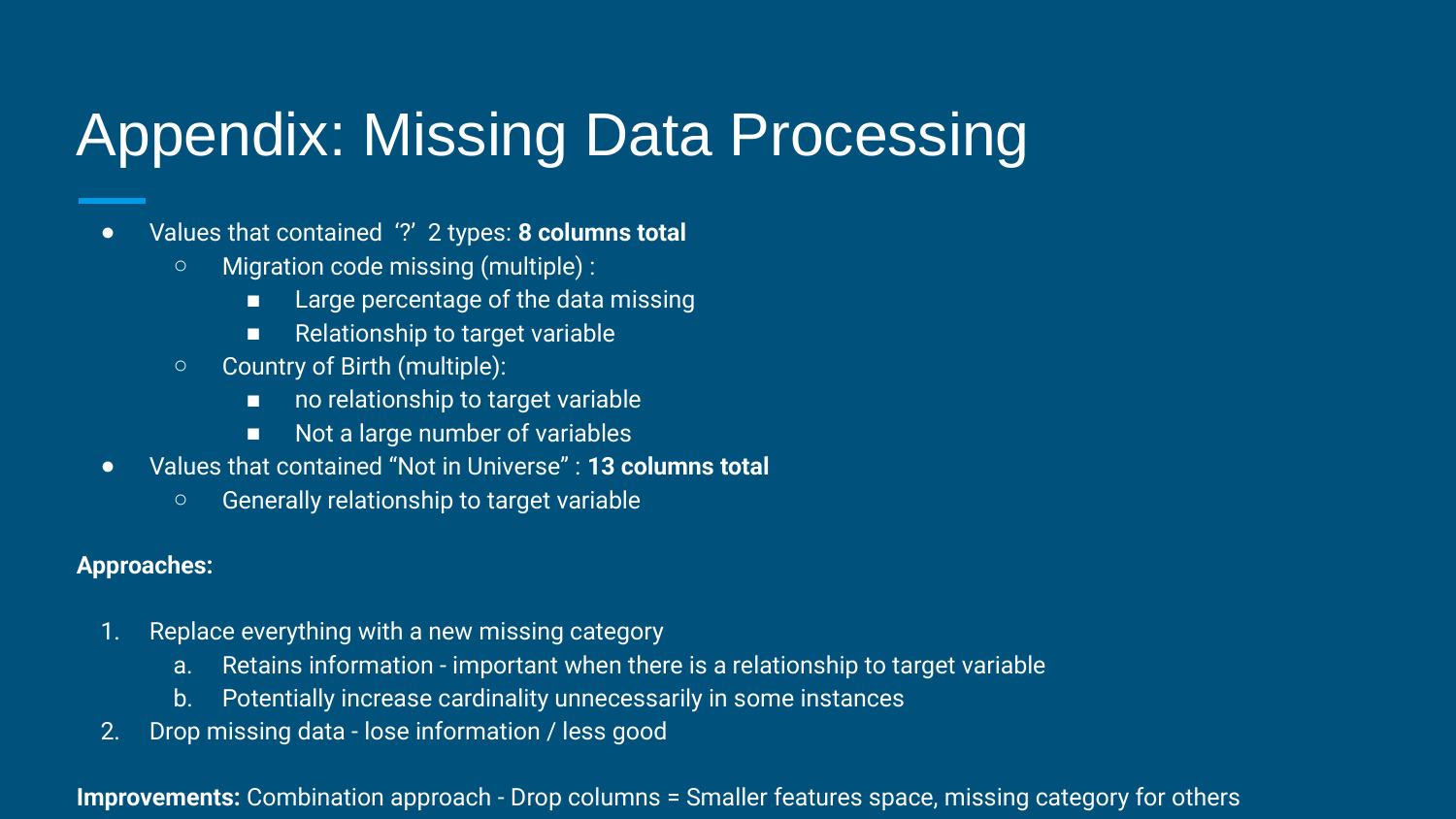

# Appendix: Missing Data Processing
Values that contained  ‘?’  2 types: 8 columns total
Migration code missing (multiple) :
Large percentage of the data missing
Relationship to target variable
Country of Birth (multiple):
no relationship to target variable
Not a large number of variables
Values that contained “Not in Universe” : 13 columns total
Generally relationship to target variable
Approaches:
Replace everything with a new missing category
Retains information - important when there is a relationship to target variable
Potentially increase cardinality unnecessarily in some instances
Drop missing data - lose information / less good
Improvements: Combination approach - Drop columns = Smaller features space, missing category for others
Identify why they are missing